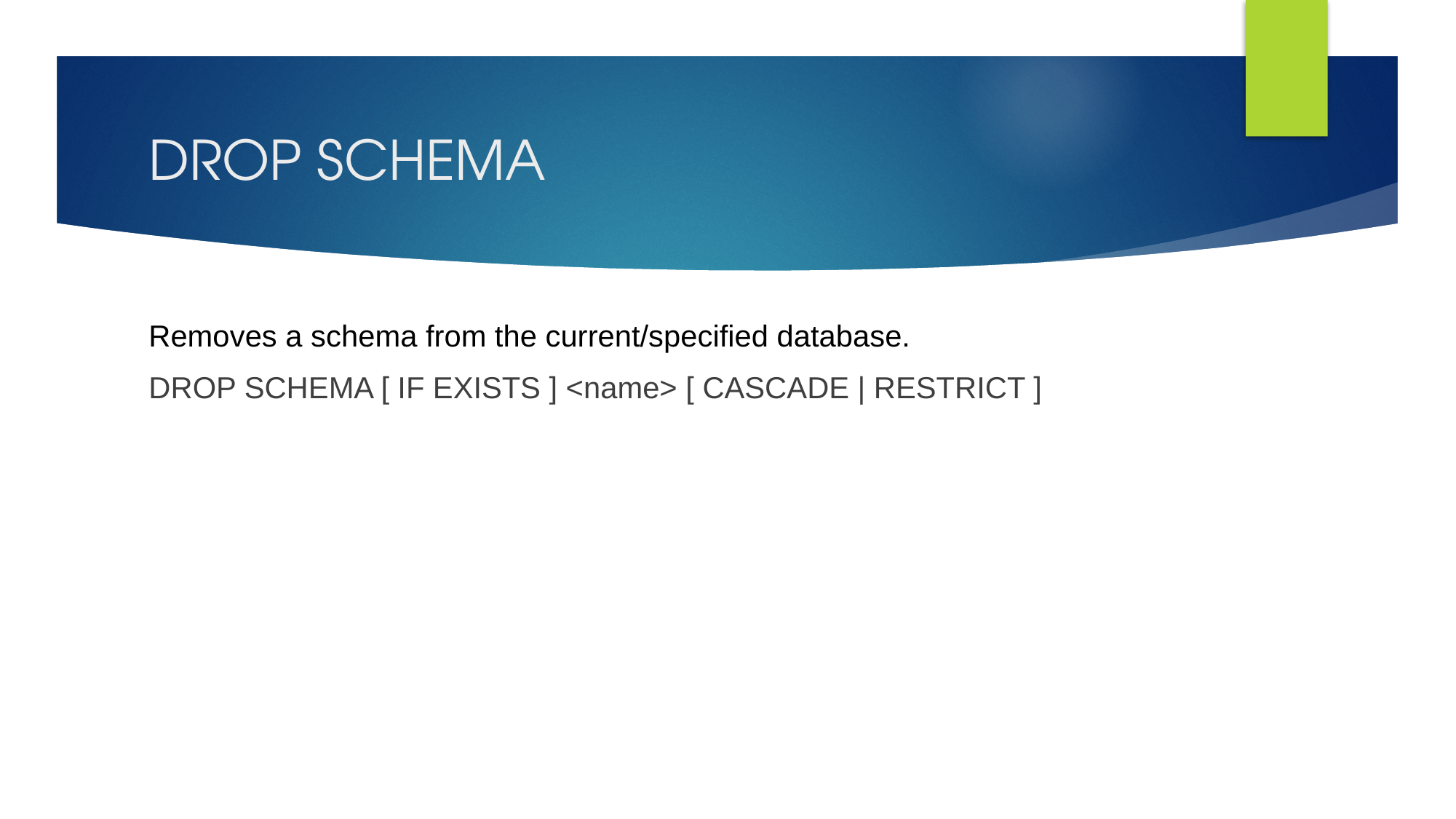

# DROP SCHEMA
Removes a schema from the current/specified database.
DROP SCHEMA [ IF EXISTS ] <name> [ CASCADE | RESTRICT ]